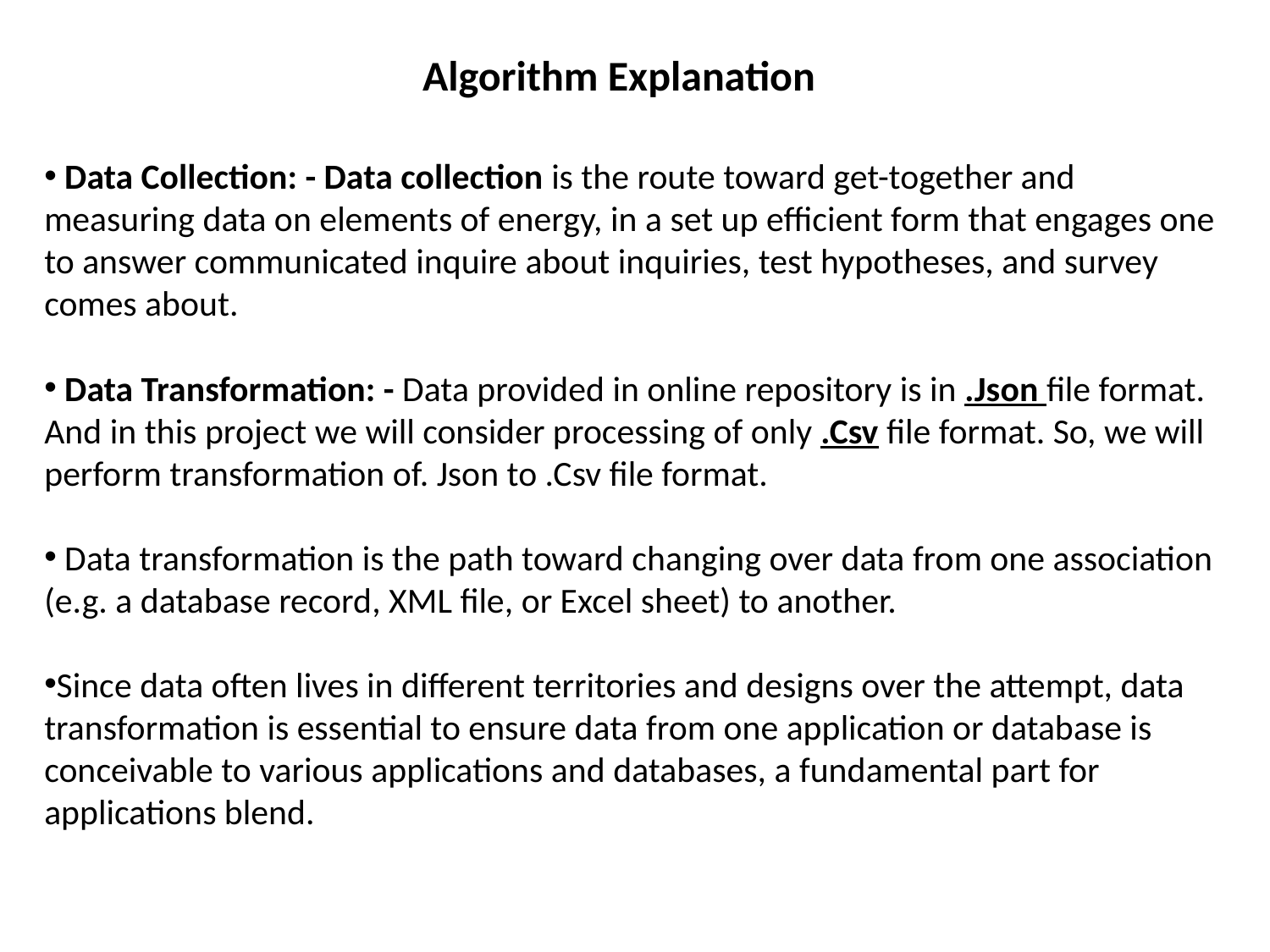

Algorithm Explanation
 Data Collection: - Data collection is the route toward get-together and measuring data on elements of energy, in a set up efficient form that engages one to answer communicated inquire about inquiries, test hypotheses, and survey comes about.

 Data Transformation: - Data provided in online repository is in .Json file format. And in this project we will consider processing of only .Csv file format. So, we will perform transformation of. Json to .Csv file format.

 Data transformation is the path toward changing over data from one association (e.g. a database record, XML file, or Excel sheet) to another.

Since data often lives in different territories and designs over the attempt, data transformation is essential to ensure data from one application or database is conceivable to various applications and databases, a fundamental part for applications blend.